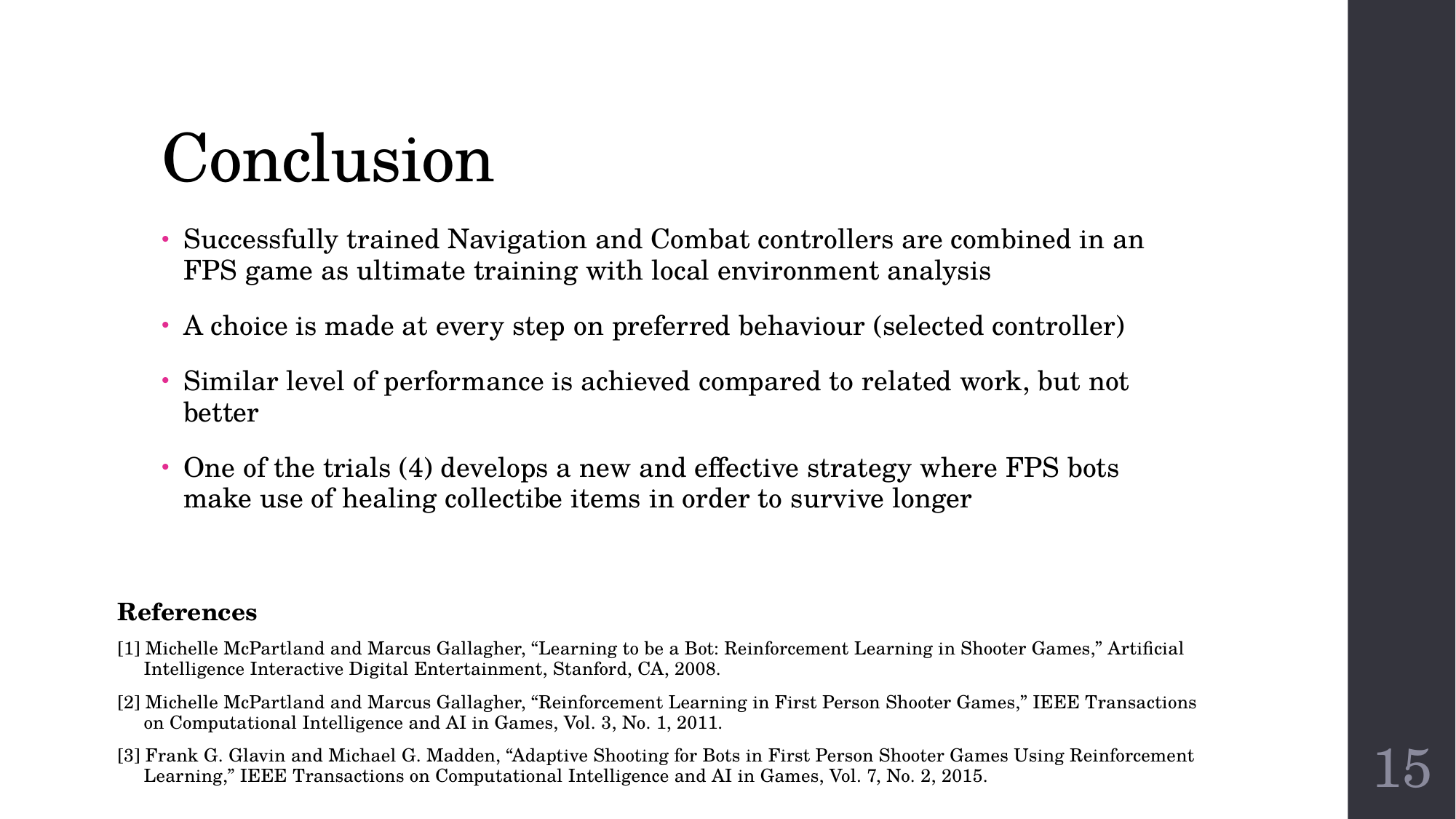

# Conclusion
Successfully trained Navigation and Combat controllers are combined in an FPS game as ultimate training with local environment analysis
A choice is made at every step on preferred behaviour (selected controller)
Similar level of performance is achieved compared to related work, but not better
One of the trials (4) develops a new and effective strategy where FPS bots make use of healing collectibe items in order to survive longer
References
[1] Michelle McPartland and Marcus Gallagher, “Learning to be a Bot: Reinforcement Learning in Shooter Games,” Artificial
     Intelligence Interactive Digital Entertainment, Stanford, CA, 2008.
[2] Michelle McPartland and Marcus Gallagher, “Reinforcement Learning in First Person Shooter Games,” IEEE Transactions
     on Computational Intelligence and AI in Games, Vol. 3, No. 1, 2011.
[3] Frank G. Glavin and Michael G. Madden, “Adaptive Shooting for Bots in First Person Shooter Games Using Reinforcement
     Learning,” IEEE Transactions on Computational Intelligence and AI in Games, Vol. 7, No. 2, 2015.
15